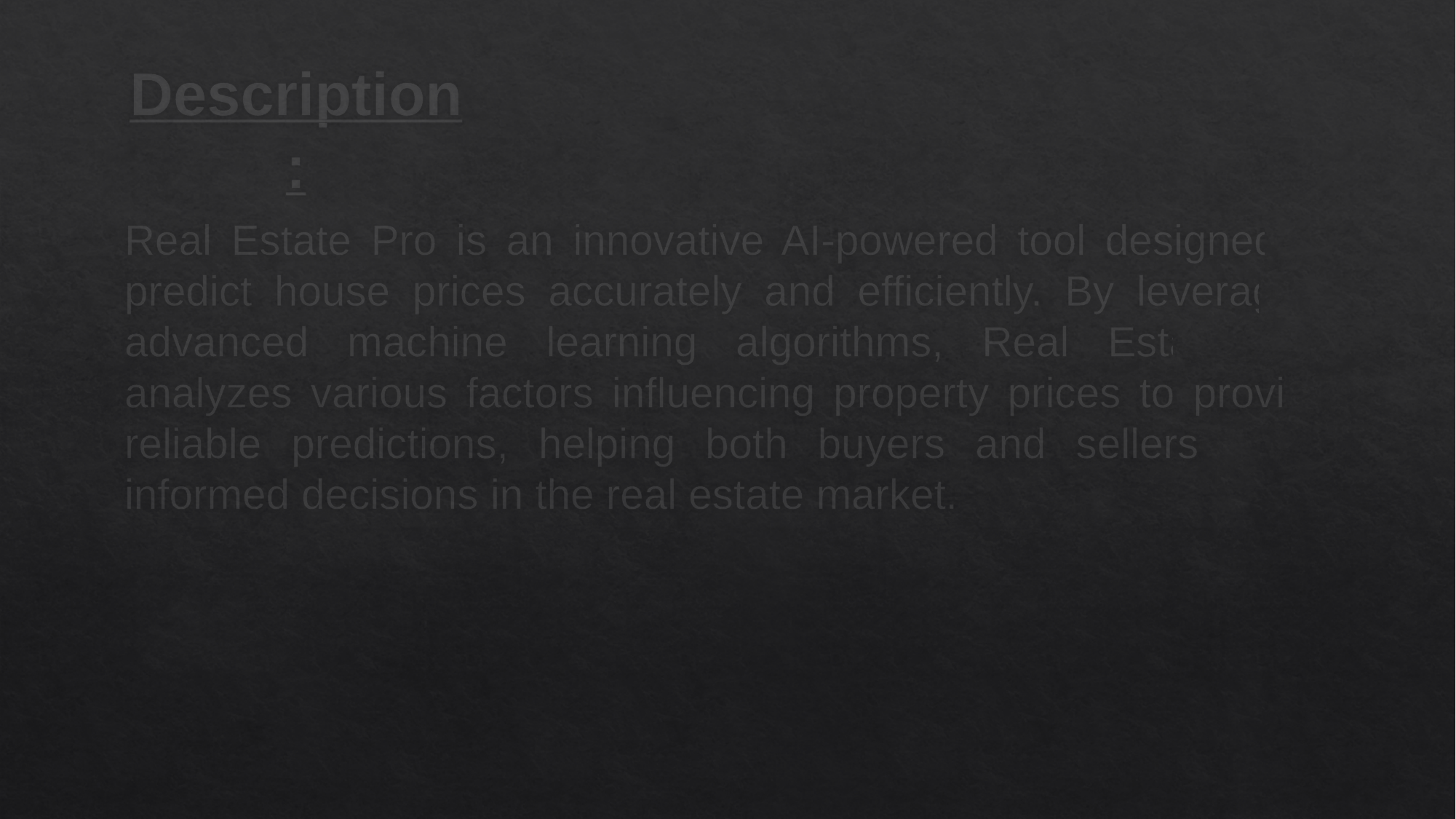

# Description:
Real Estate Pro is an innovative AI-powered tool designed to predict house prices accurately and efficiently. By leveraging advanced machine learning algorithms, Real Estate Pro analyzes various factors influencing property prices to provide reliable predictions, helping both buyers and sellers make informed decisions in the real estate market.